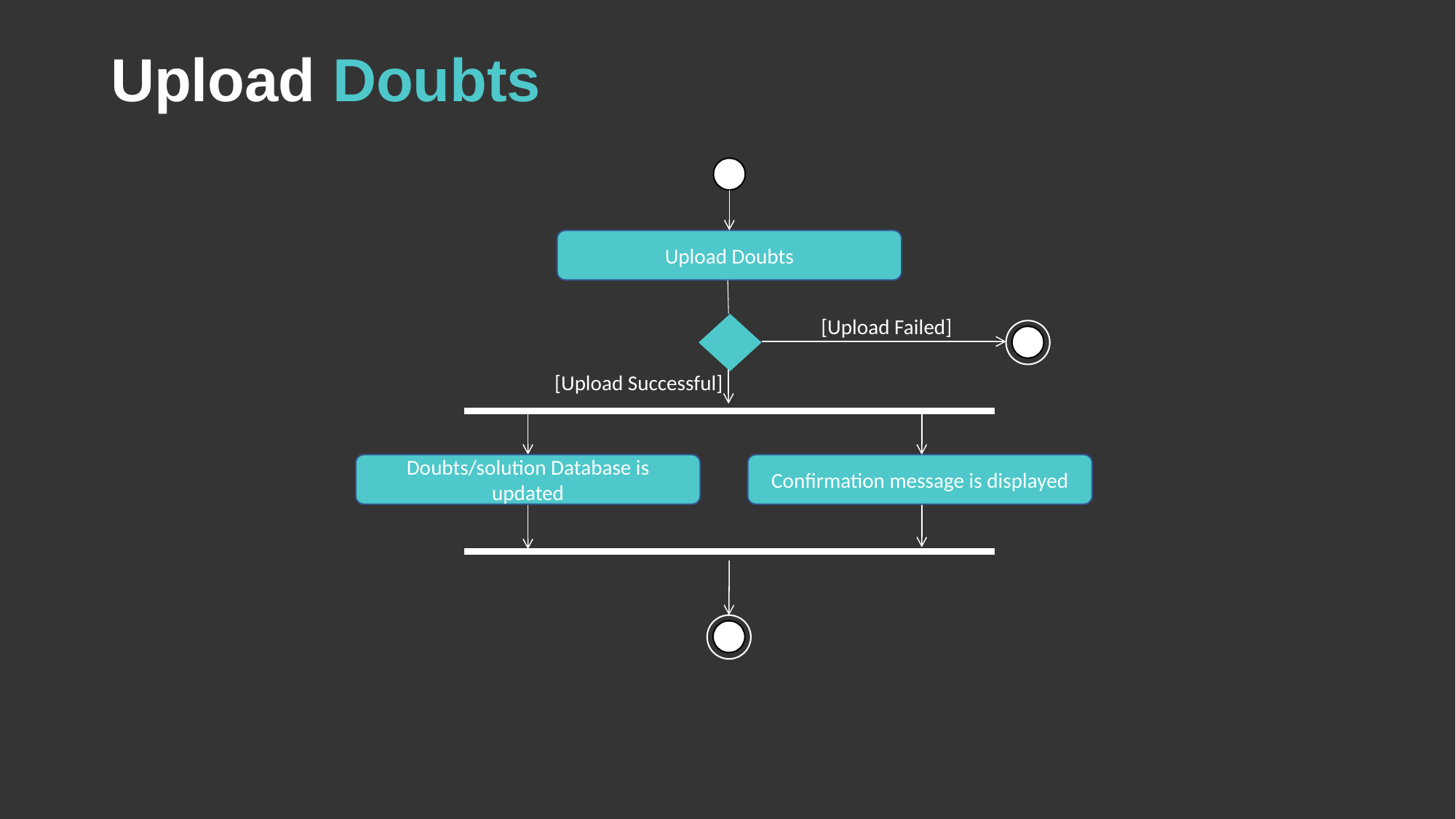

Upload Doubts

Upload Doubts
[Upload Failed]

[Upload Successful]

Doubts/solution Database is updated
Confirmation message is displayed